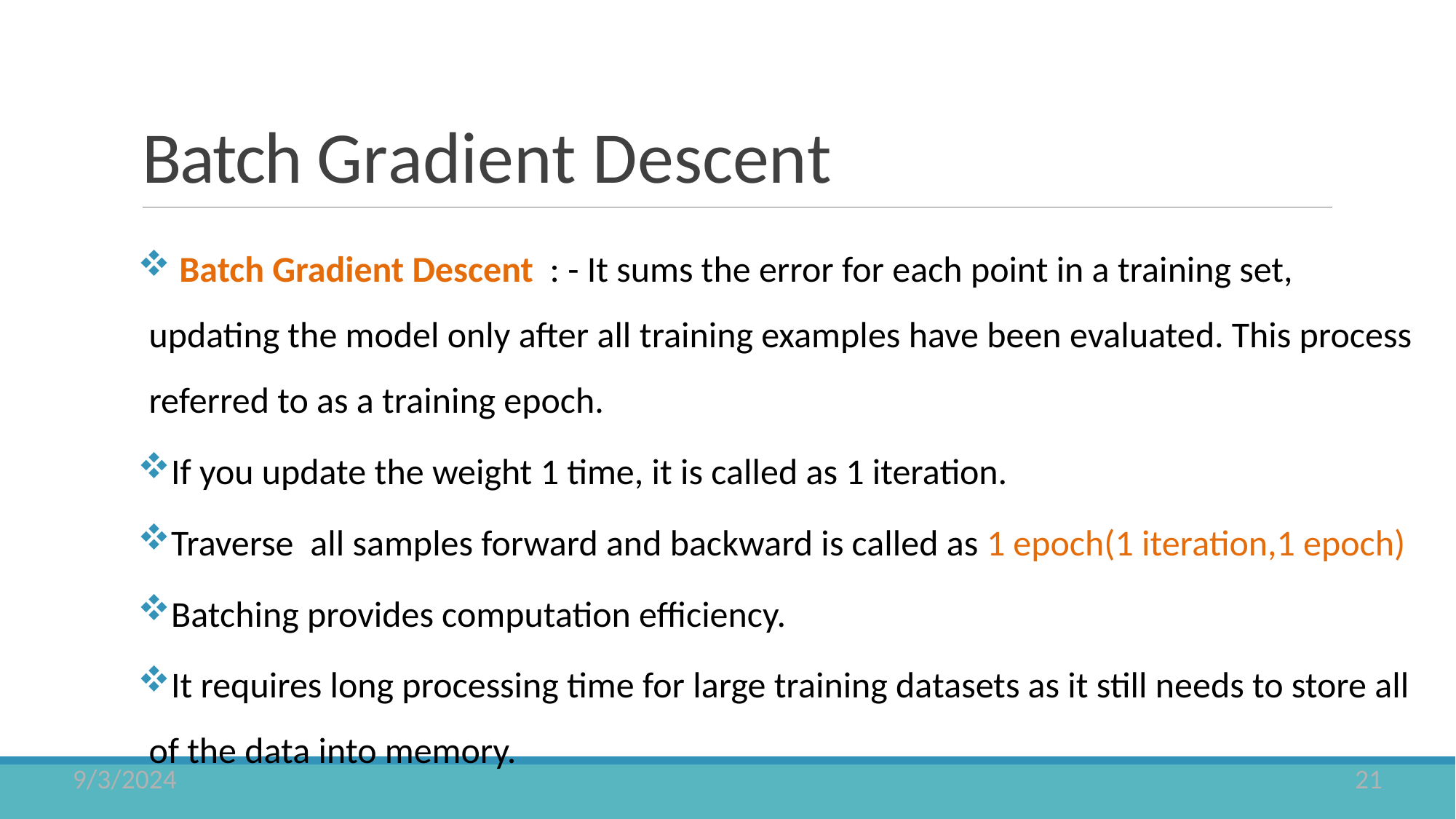

# Batch Gradient Descent
 Batch Gradient Descent  : - It sums the error for each point in a training set, updating the model only after all training examples have been evaluated. This process referred to as a training epoch.
If you update the weight 1 time, it is called as 1 iteration.
Traverse  all samples forward and backward is called as 1 epoch(1 iteration,1 epoch)
Batching provides computation efficiency.
It requires long processing time for large training datasets as it still needs to store all of the data into memory.
9/3/2024
21